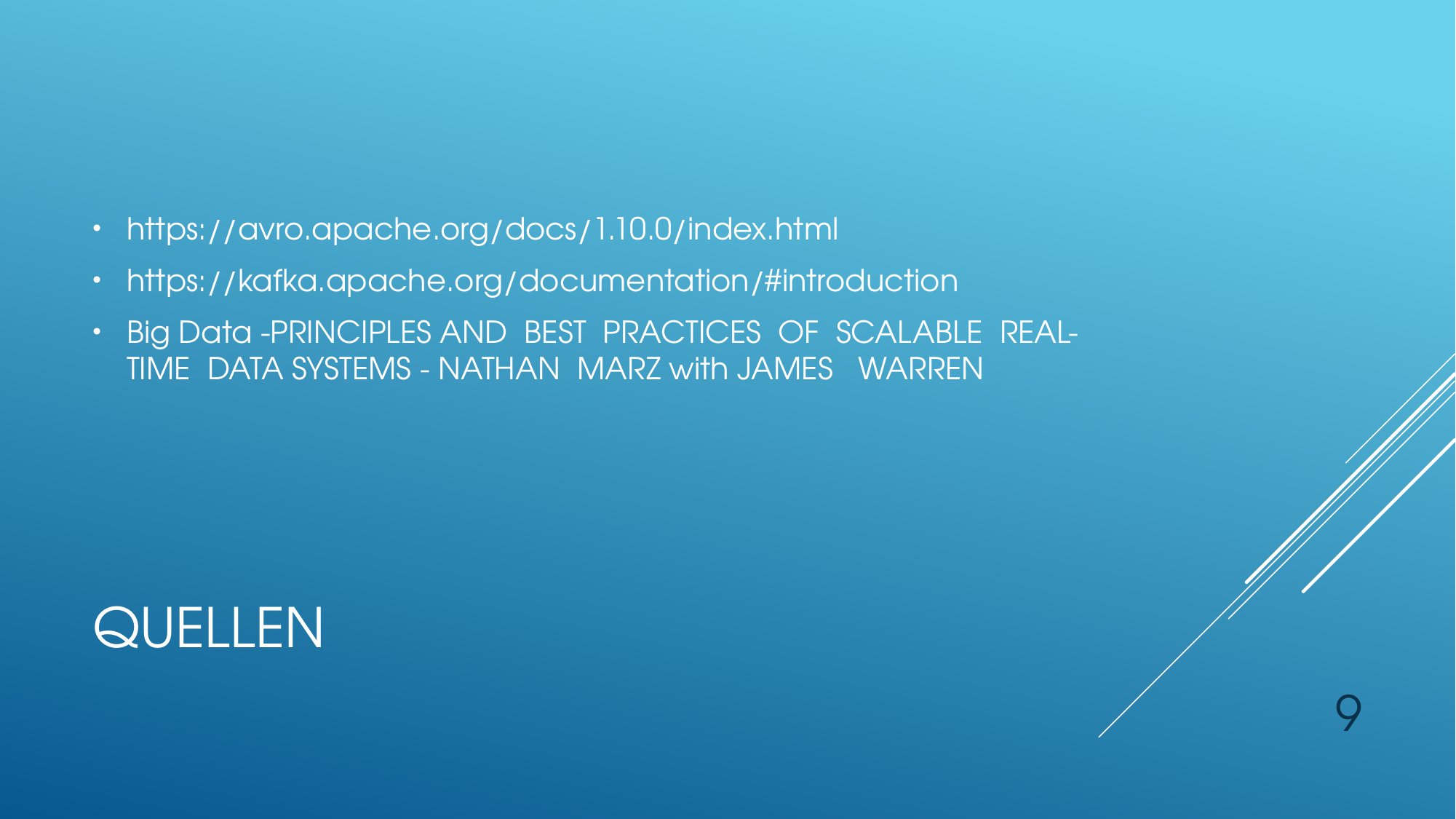

https://avro.apache.org/docs/1.10.0/index.html
https://kafka.apache.org/documentation/#introduction
Big Data -PRINCIPLES AND  BEST  PRACTICES  OF  SCALABLE  REAL-TIME  DATA SYSTEMS - NATHAN  MARZ with JAMES   WARREN
# Quellen
9